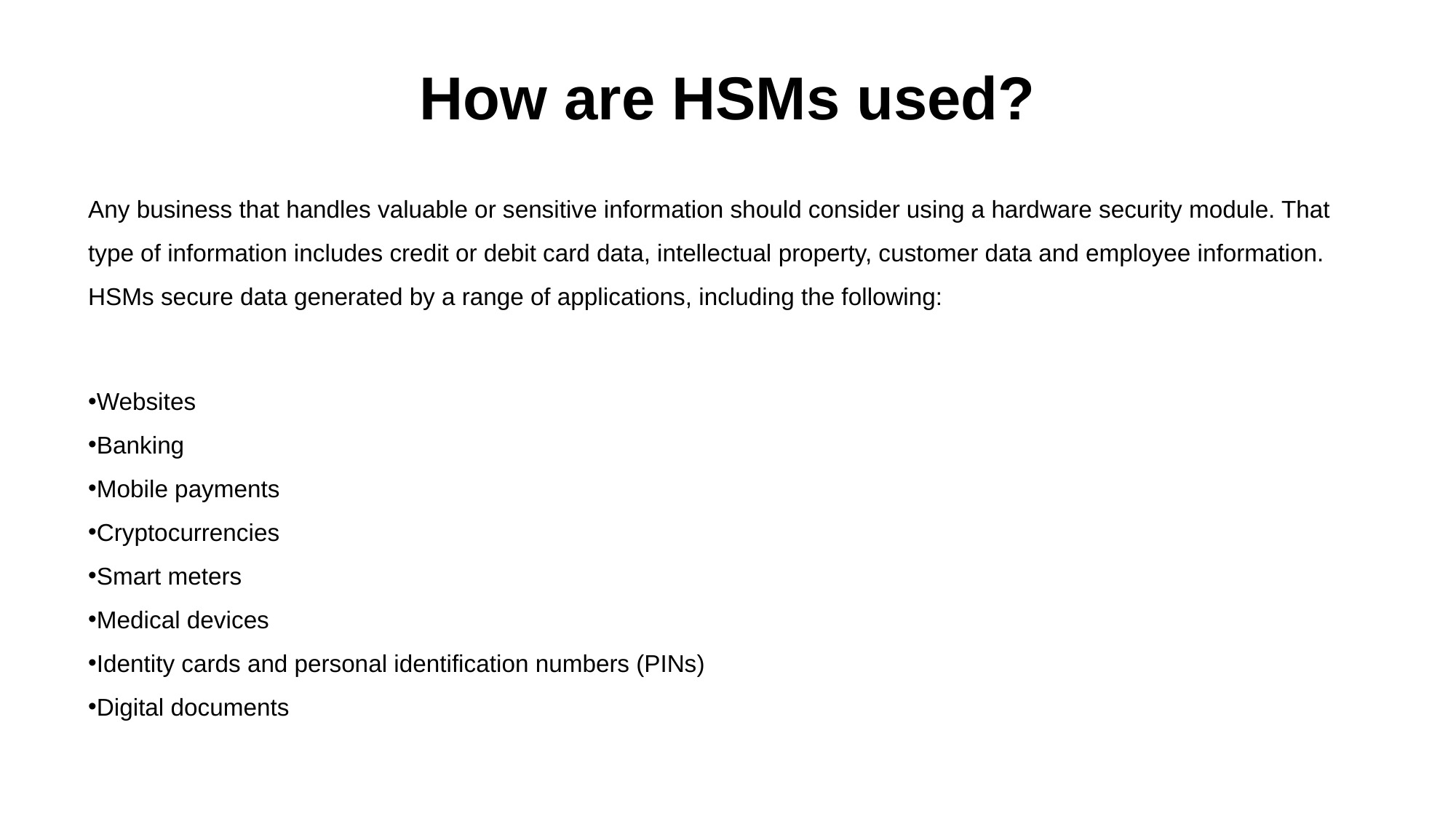

How are HSMs used?
Any business that handles valuable or sensitive information should consider using a hardware security module. That type of information includes credit or debit card data, intellectual property, customer data and employee information.
HSMs secure data generated by a range of applications, including the following:

Websites
Banking
Mobile payments
Cryptocurrencies
Smart meters
Medical devices
Identity cards and personal identification numbers (PINs)
Digital documents